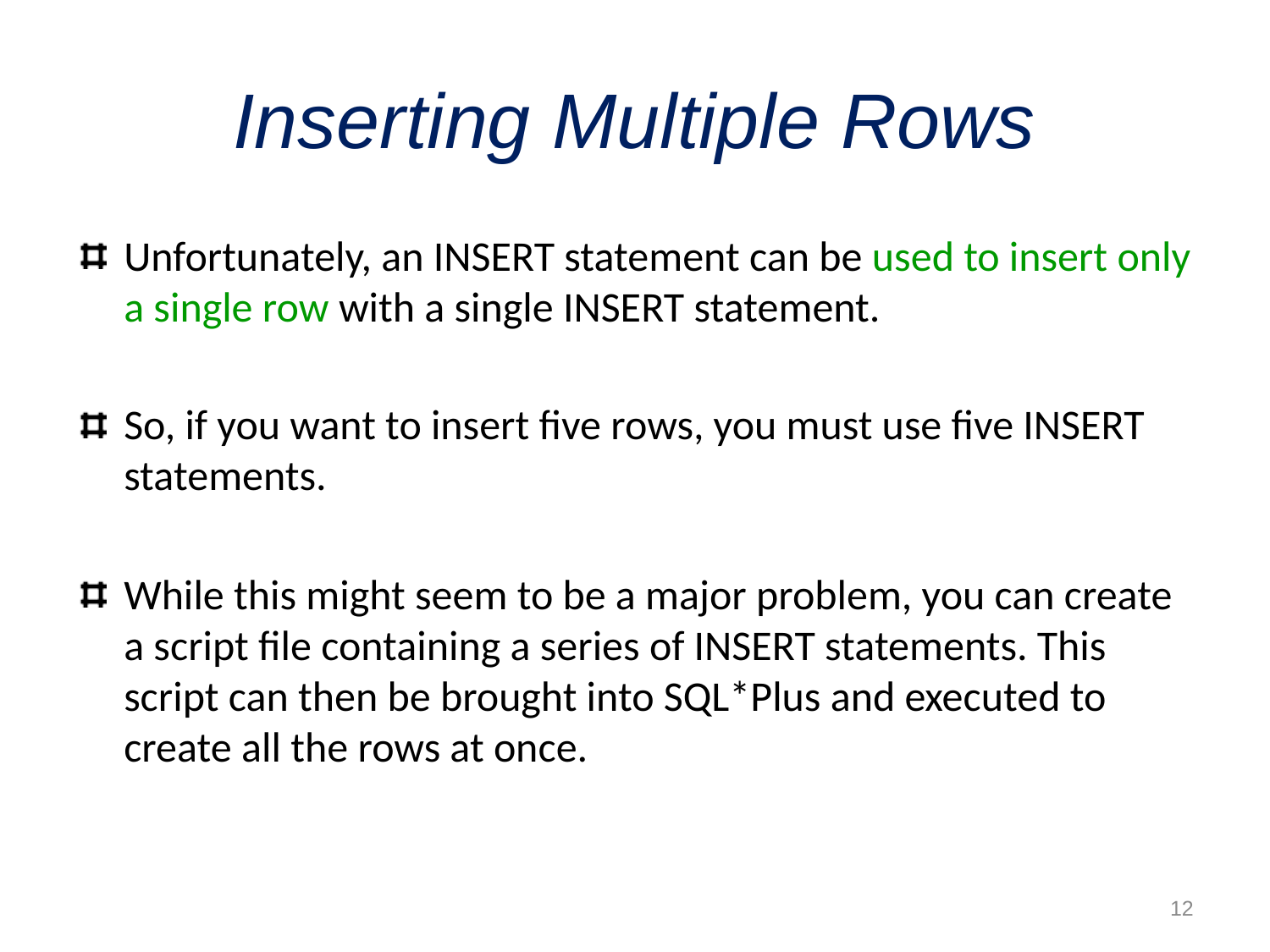

# Inserting Multiple Rows
Unfortunately, an INSERT statement can be used to insert only a single row with a single INSERT statement.

So, if you want to insert five rows, you must use five INSERT statements.

While this might seem to be a major problem, you can create a script file containing a series of INSERT statements. This script can then be brought into SQL*Plus and executed to create all the rows at once.

12